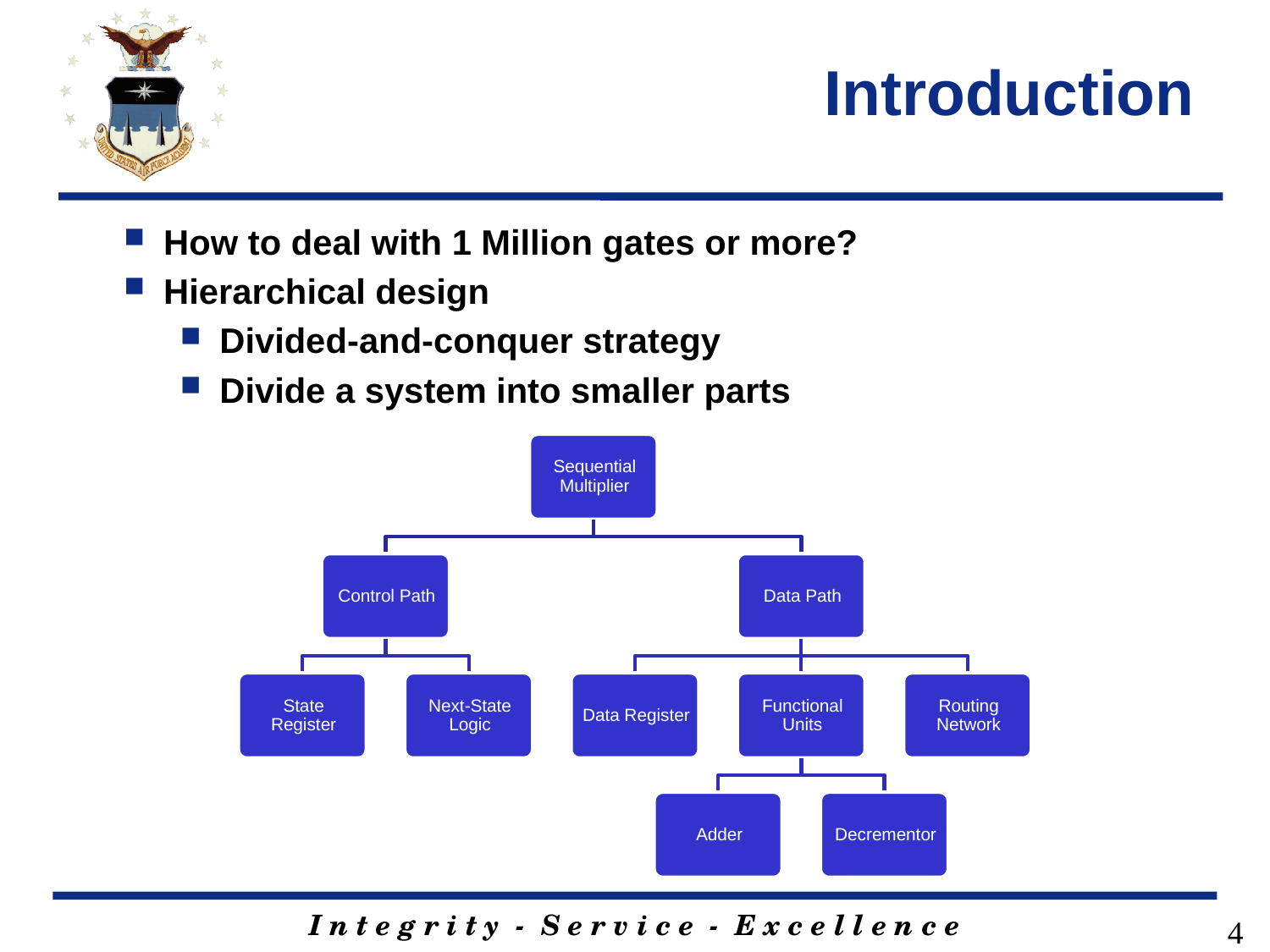

# Introduction
How to deal with 1 Million gates or more?
Hierarchical design
Divided-and-conquer strategy
Divide a system into smaller parts

Sequential Multiplier
Control Path
State Register
Next-State Logic
Data Path
Data Register
Functional Units
Adder
Decrementor
Routing Network

4